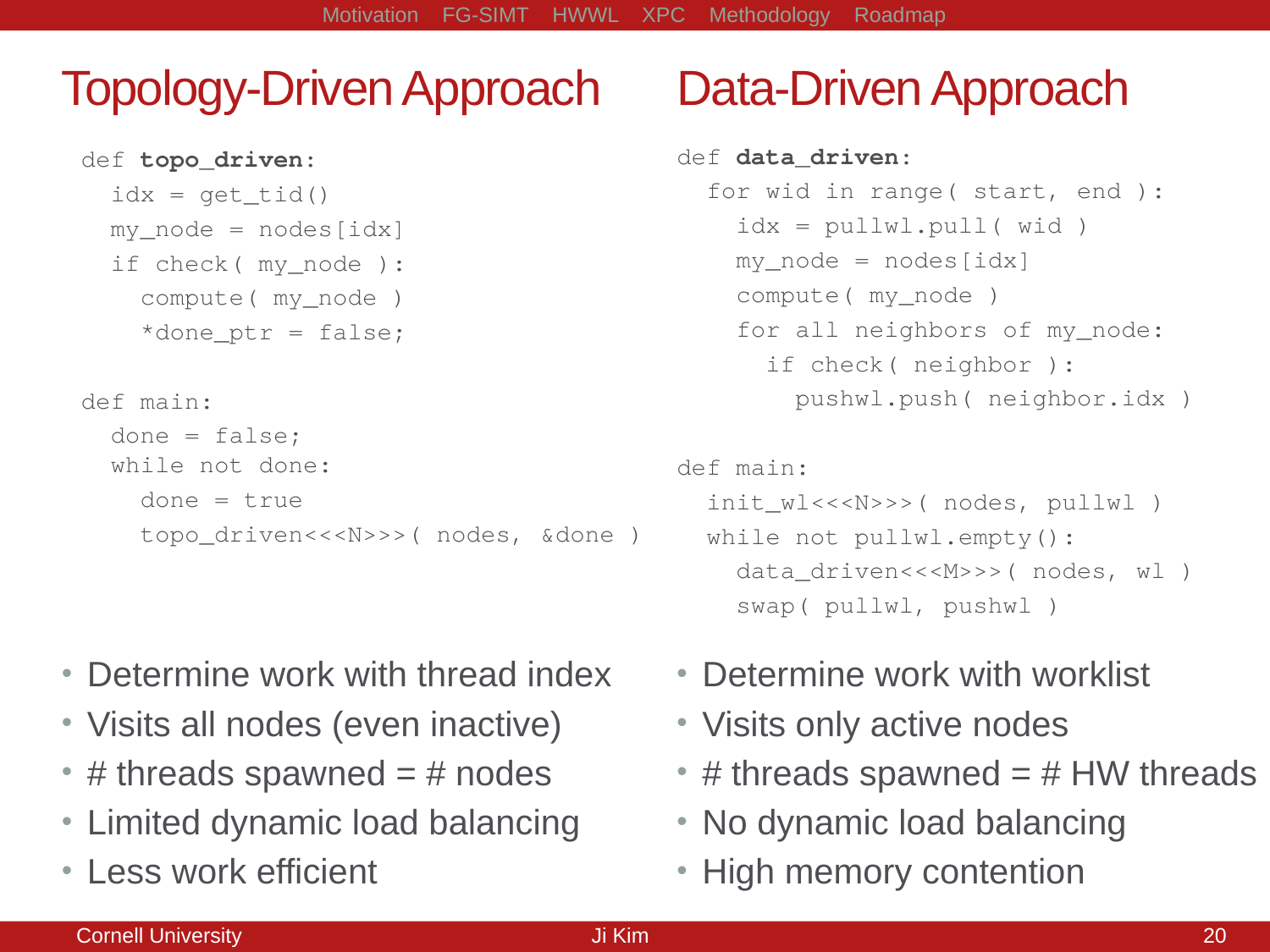

Data-Driven Approach
# Topology-Driven Approach
def data_driven:
  for wid in range( start, end ):
    idx = pullwl.pull( wid )
    my_node = nodes[idx]
    compute( my_node )
    for all neighbors of my_node:
      if check( neighbor ):
        pushwl.push( neighbor.idx )

def main:
  init_wl<<<N>>>( nodes, pullwl )
  while not pullwl.empty():
    data_driven<<<M>>>( nodes, wl )
    swap( pullwl, pushwl )

def topo_driven:
  idx = get_tid()
  my_node = nodes[idx]
  if check( my_node ):
    compute( my_node )
    *done_ptr = false;

def main:
  done = false;
  while not done:
    done = true
    topo_driven<<<N>>>( nodes, &done )

Determine work with thread index
Visits all nodes (even inactive)
# threads spawned = # nodes
Limited dynamic load balancing
Less work efficient

Determine work with worklist
Visits only active nodes
# threads spawned = # HW threads
No dynamic load balancing
High memory contention

20